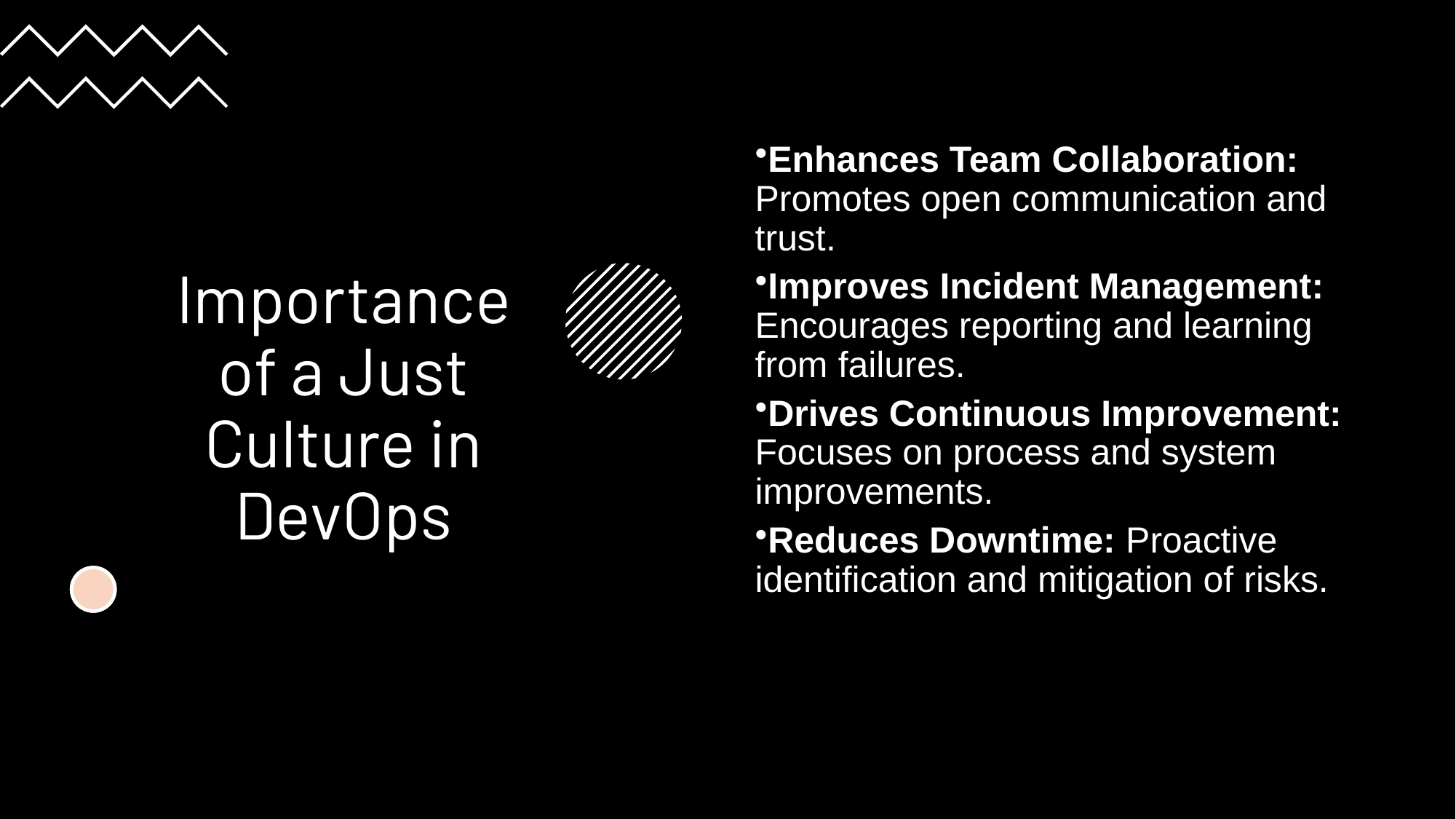

# Importance of a Just Culture in DevOps
Enhances Team Collaboration: Promotes open communication and trust.
Improves Incident Management: Encourages reporting and learning from failures.
Drives Continuous Improvement: Focuses on process and system improvements.
Reduces Downtime: Proactive identification and mitigation of risks.